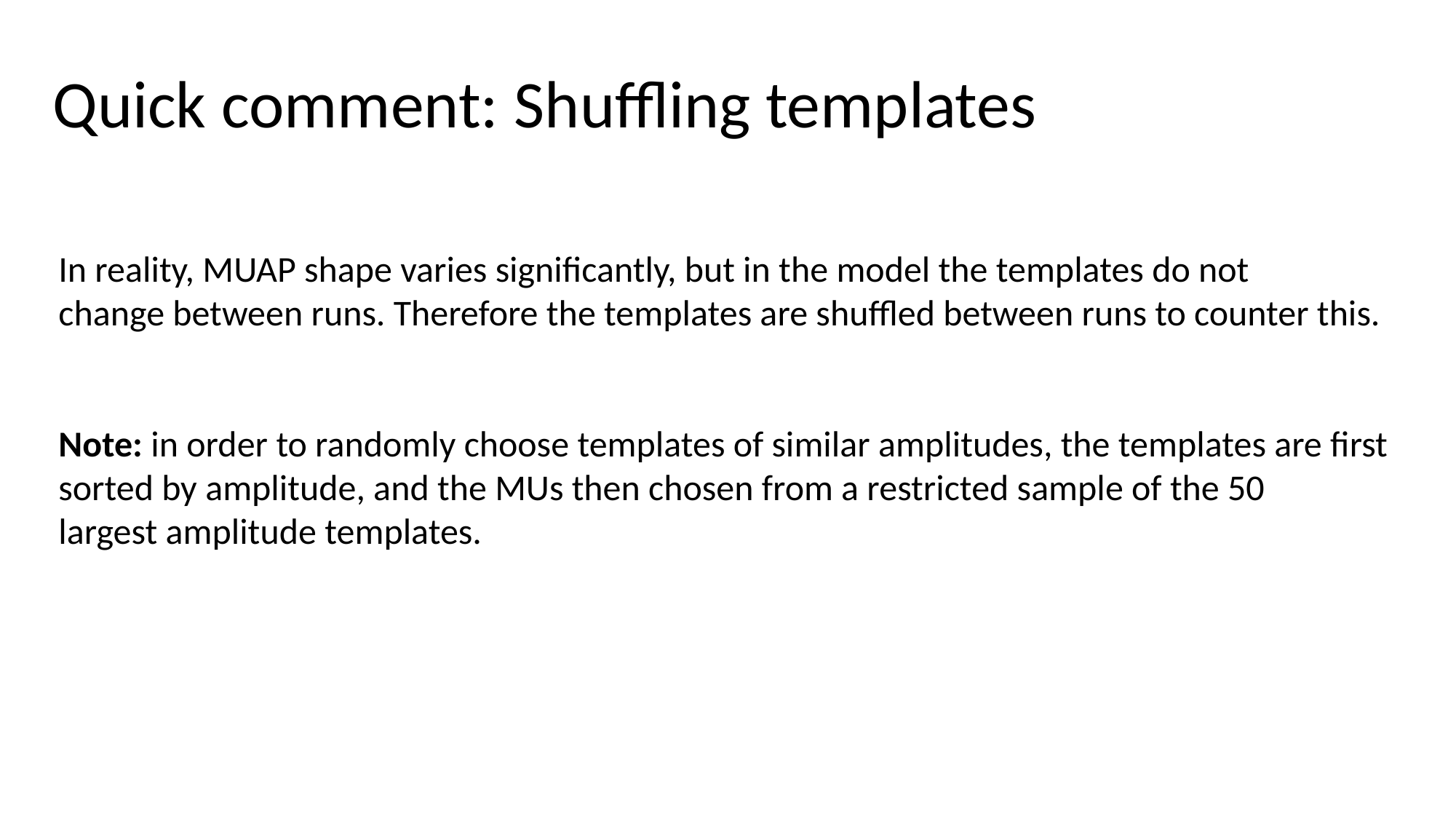

# Quick comment: Shuffling templates
In reality, MUAP shape varies significantly, but in the model the templates do not
change between runs. Therefore the templates are shuffled between runs to counter this.

Note: in order to randomly choose templates of similar amplitudes, the templates are first
sorted by amplitude, and the MUs then chosen from a restricted sample of the 50
largest amplitude templates.